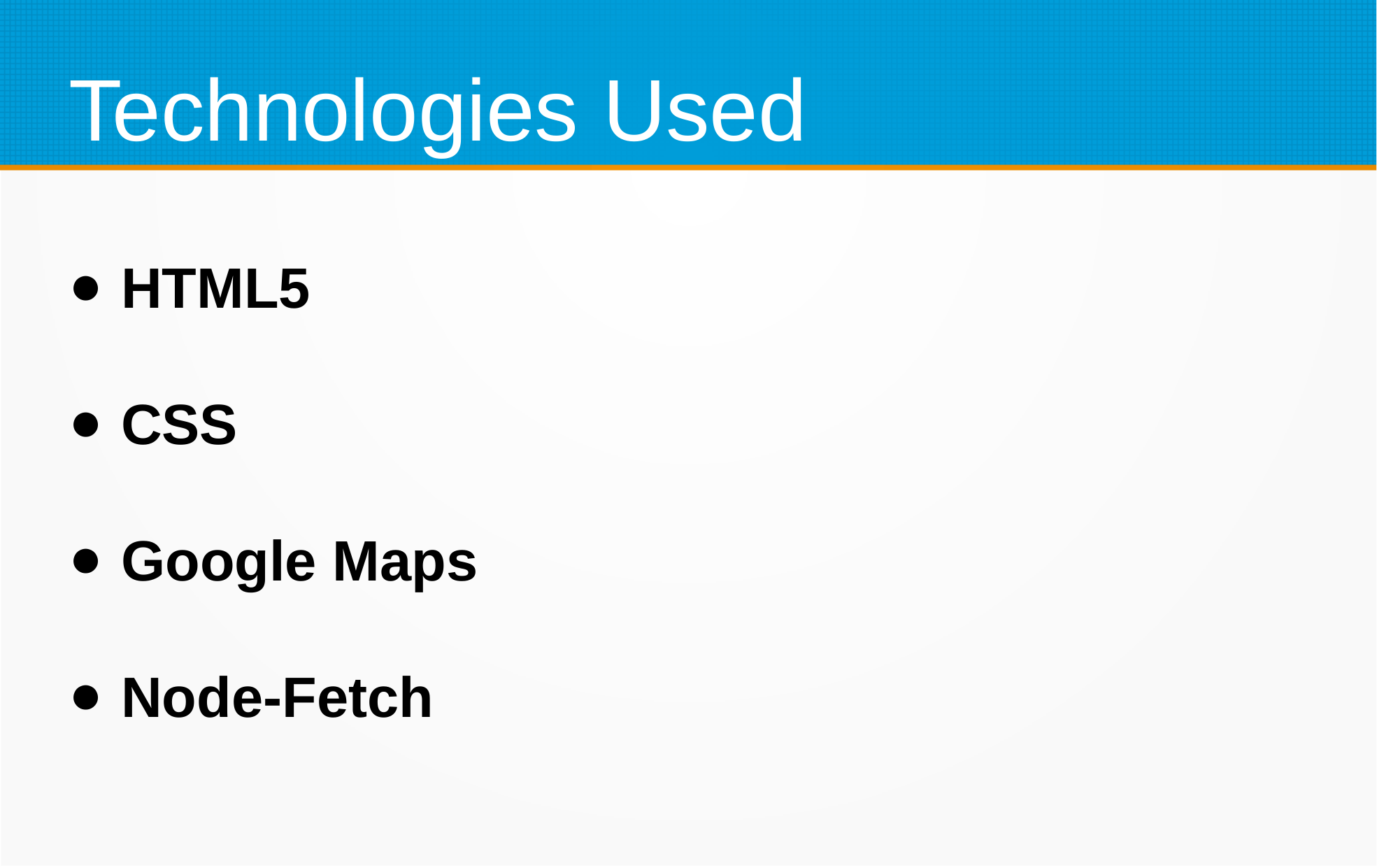

Technologies Used
HTML5
CSS
Google Maps
Node-Fetch